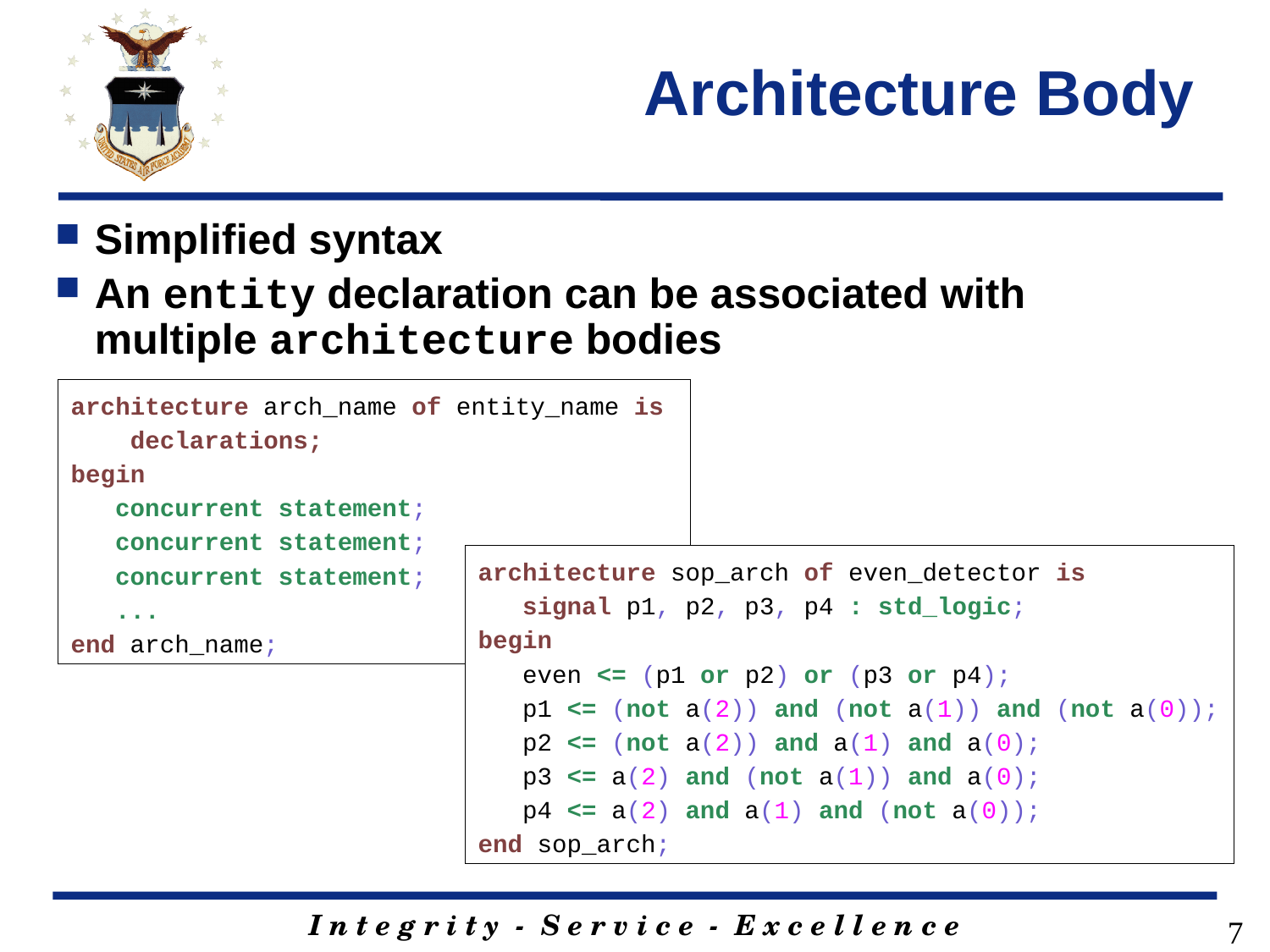

# Architecture Body
Simplified syntax
An entity declaration can be associated with multiple architecture bodies

architecture arch_name of entity_name is
    declarations;
begin
   concurrent statement;
   concurrent statement;
   concurrent statement;
   ...
end arch_name;
architecture sop_arch of even_detector is
   signal p1, p2, p3, p4 : std_logic;
begin
   even <= (p1 or p2) or (p3 or p4);
   p1 <= (not a(2)) and (not a(1)) and (not a(0));
   p2 <= (not a(2)) and a(1) and a(0);
   p3 <= a(2) and (not a(1)) and a(0);
   p4 <= a(2) and a(1) and (not a(0));
end sop_arch;

7